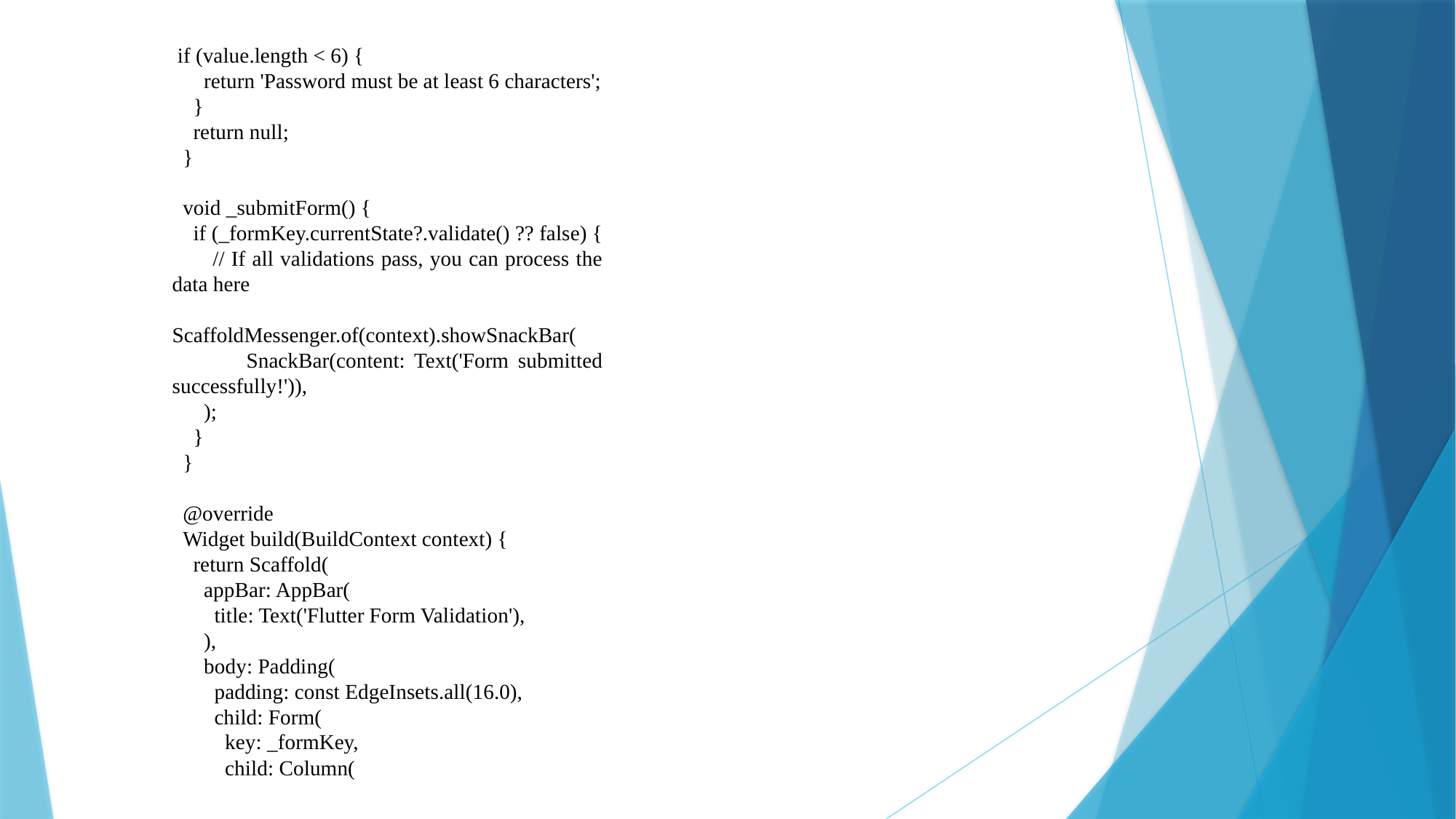

if (value.length < 6) {
      return 'Password must be at least 6 characters';
    }
    return null;
  }

  void _submitForm() {
    if (_formKey.currentState?.validate() ?? false) {
      // If all validations pass, you can process the data here
      ScaffoldMessenger.of(context).showSnackBar(
        SnackBar(content: Text('Form submitted successfully!')),
      );
    }
  }

  @override
  Widget build(BuildContext context) {
    return Scaffold(
      appBar: AppBar(
        title: Text('Flutter Form Validation'),
      ),
      body: Padding(
        padding: const EdgeInsets.all(16.0),
        child: Form(
          key: _formKey,
          child: Column(